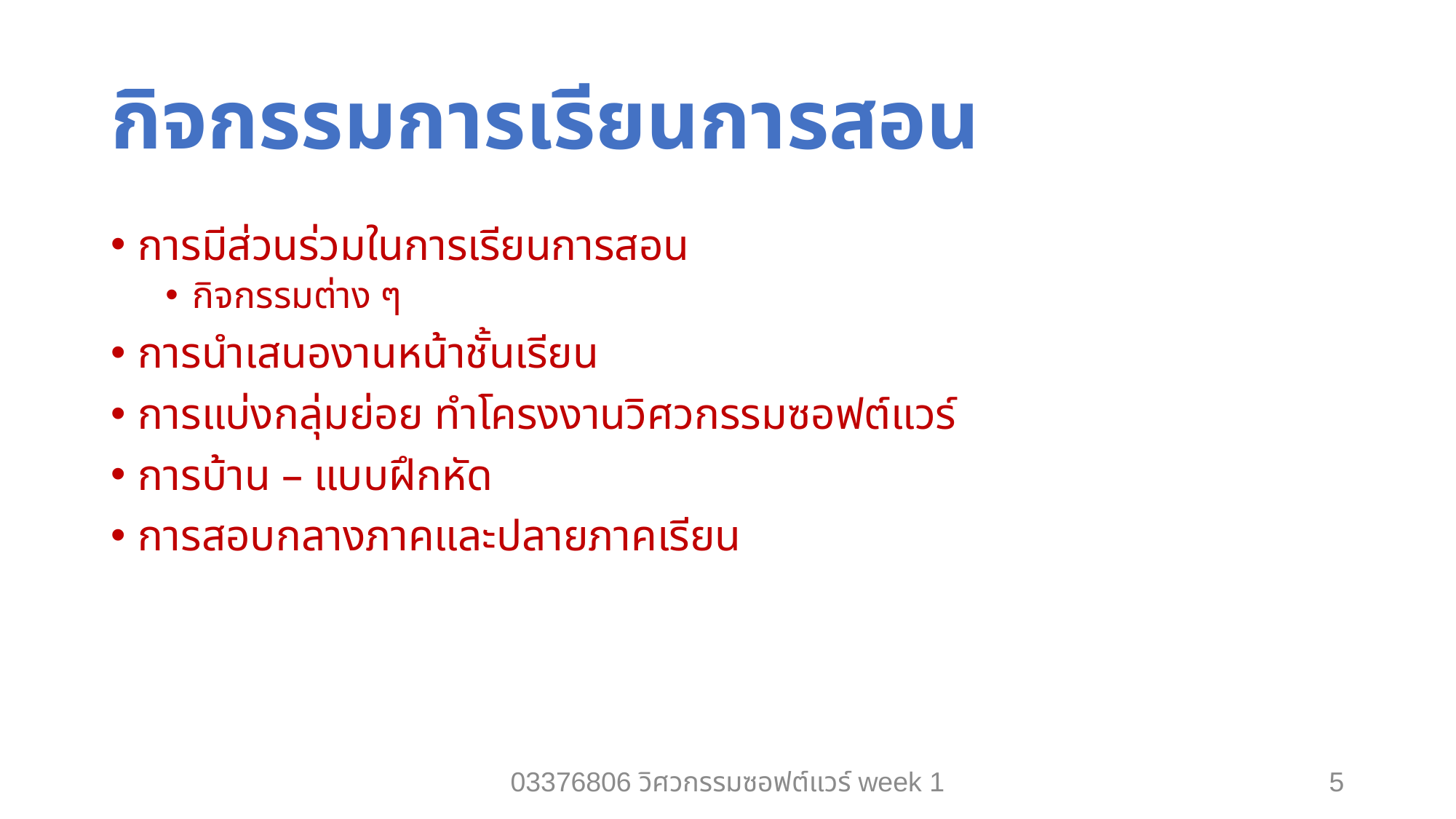

# กิจกรรมการเรียนการสอน
การมีส่วนร่วมในการเรียนการสอน
กิจกรรมต่าง ๆ
การนำเสนองานหน้าชั้นเรียน
การแบ่งกลุ่มย่อย ทำโครงงานวิศวกรรมซอฟต์แวร์
การบ้าน – แบบฝึกหัด
การสอบกลางภาคและปลายภาคเรียน
03376806 วิศวกรรมซอฟต์แวร์ week 1
5